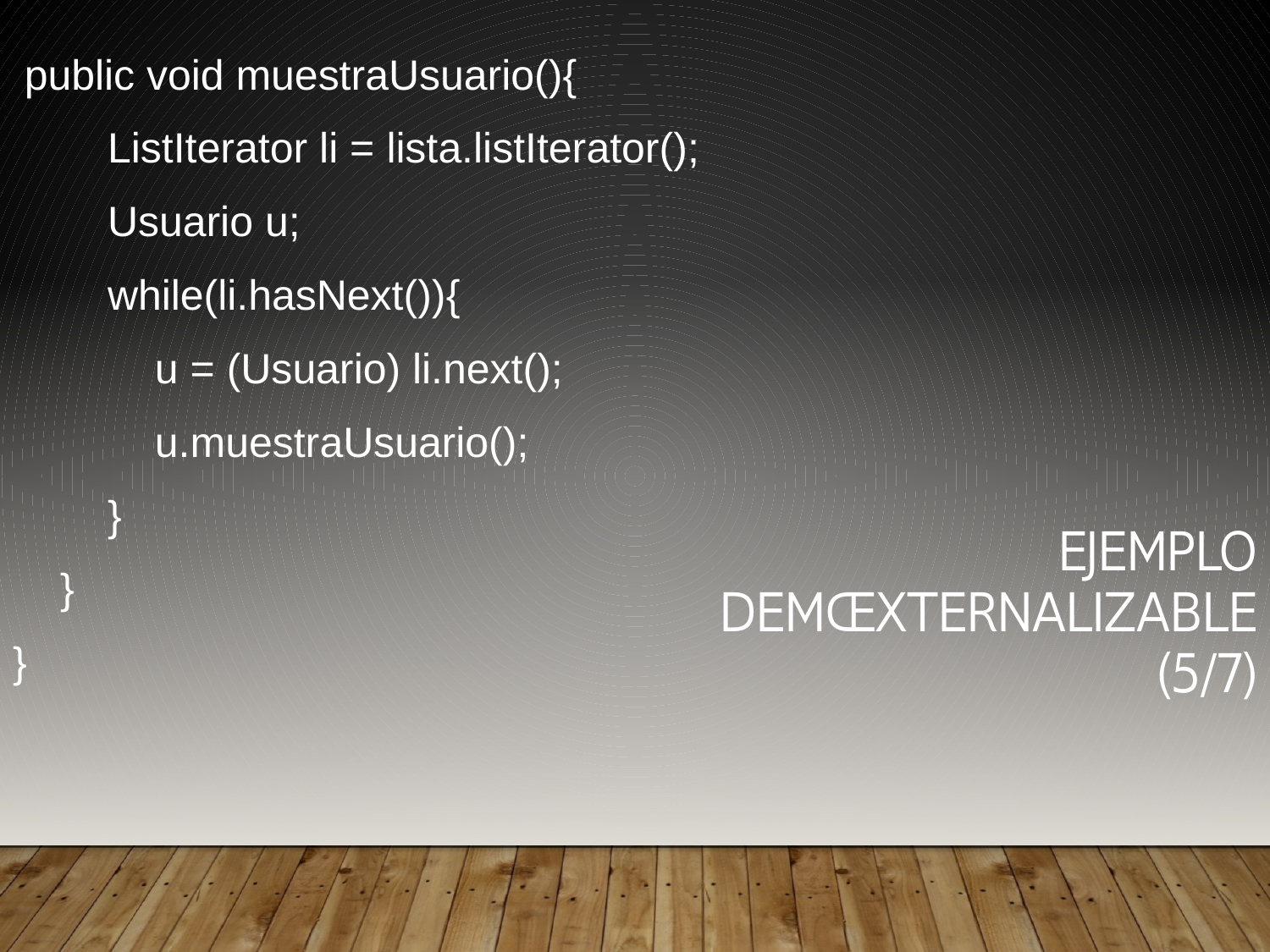

public void muestraUsuario(){
        ListIterator li = lista.listIterator();
        Usuario u;
        while(li.hasNext()){
            u = (Usuario) li.next();
            u.muestraUsuario();
        }
    }
}

Ejemplo DemoExternalizable (5/7)